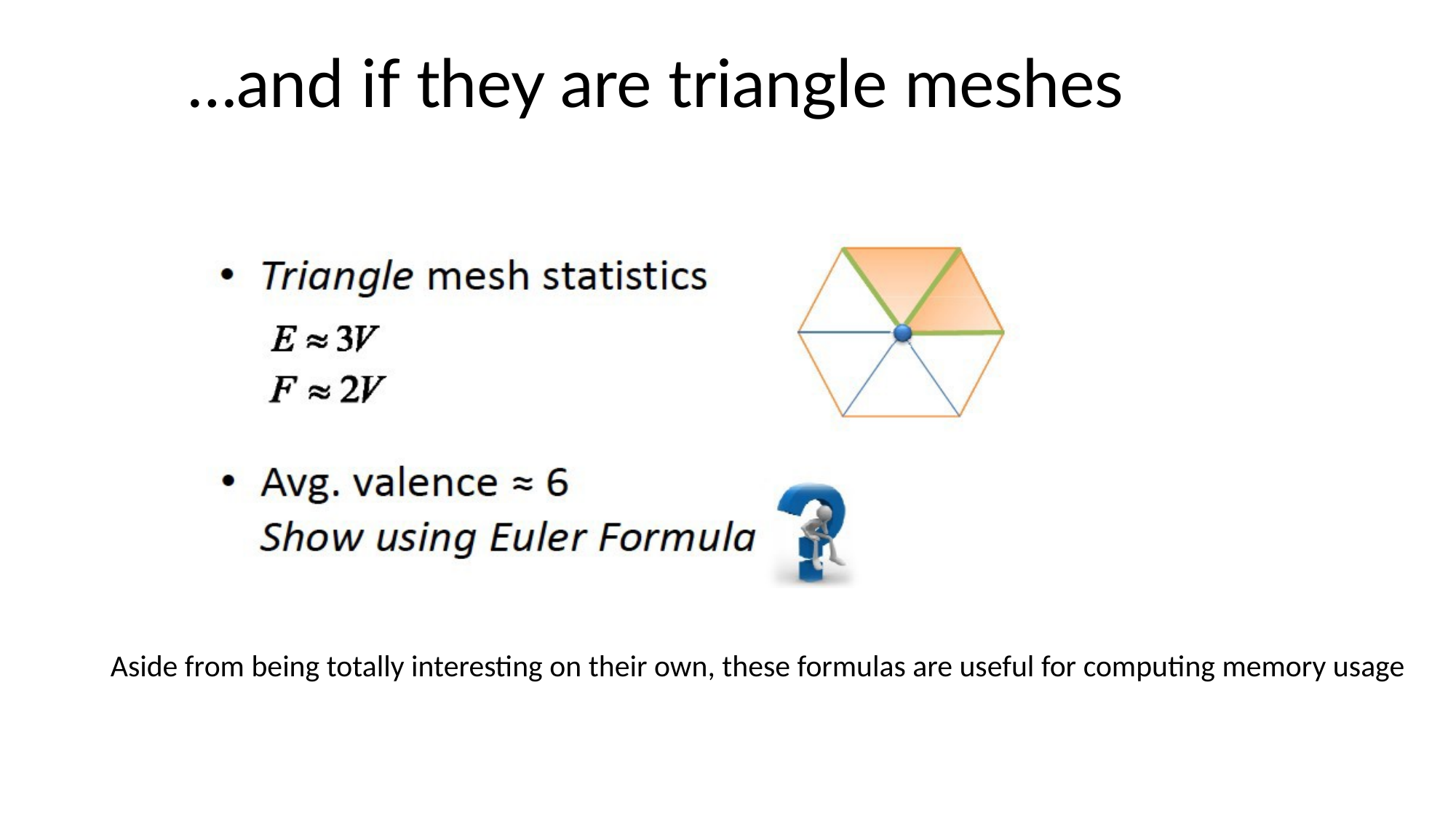

# …and if they are triangle meshes

Aside from being totally interesting on their own, these formulas are useful for computing memory usage